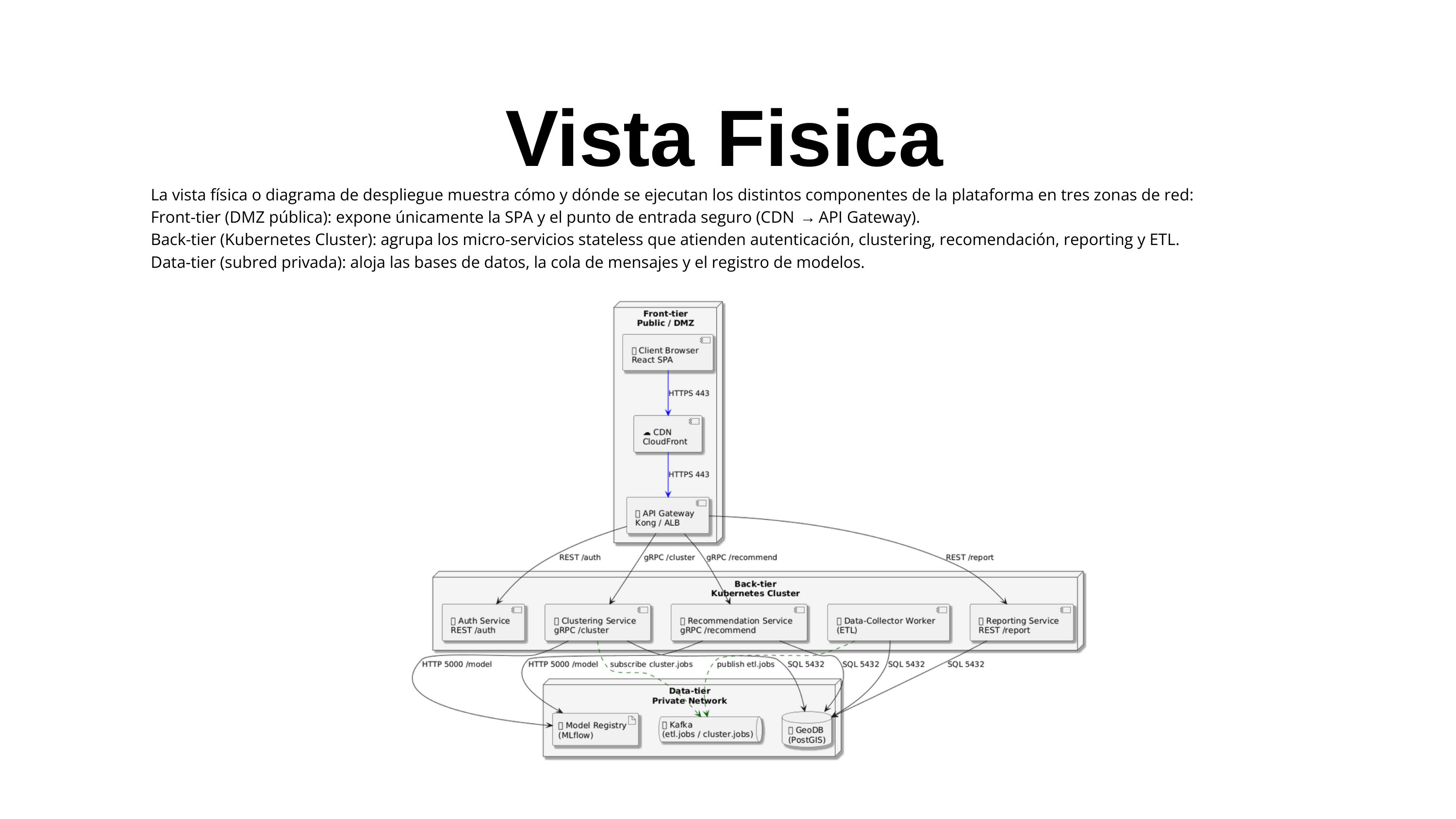

Vista Fisica
La vista física o diagrama de despliegue muestra cómo y dónde se ejecutan los distintos componentes de la plataforma en tres zonas de red:
Front-tier (DMZ pública): expone únicamente la SPA y el punto de entrada seguro (CDN → API Gateway).
Back-tier (Kubernetes Cluster): agrupa los micro-servicios stateless que atienden autenticación, clustering, recomendación, reporting y ETL.
Data-tier (subred privada): aloja las bases de datos, la cola de mensajes y el registro de modelos.